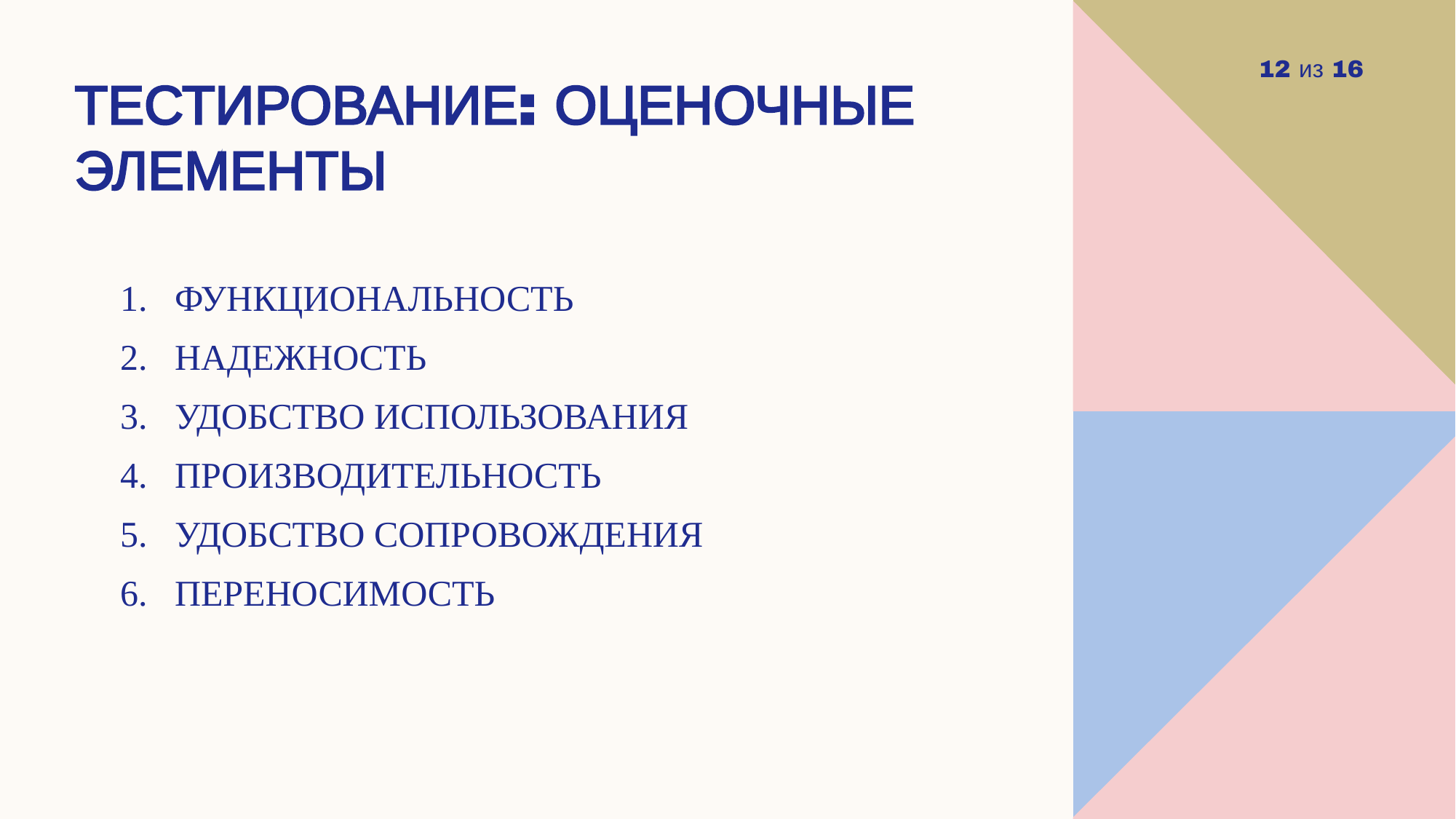

12 из 16
# Тестирование: оценочные элементы
ФУНКЦИОНАЛЬНОСТЬ
НАДЕЖНОСТЬ
УДОБСТВО ИСПОЛЬЗОВАНИЯ
ПРОИЗВОДИТЕЛЬНОСТЬ
УДОБСТВО СОПРОВОЖДЕНИЯ
ПЕРЕНОСИМОСТЬ